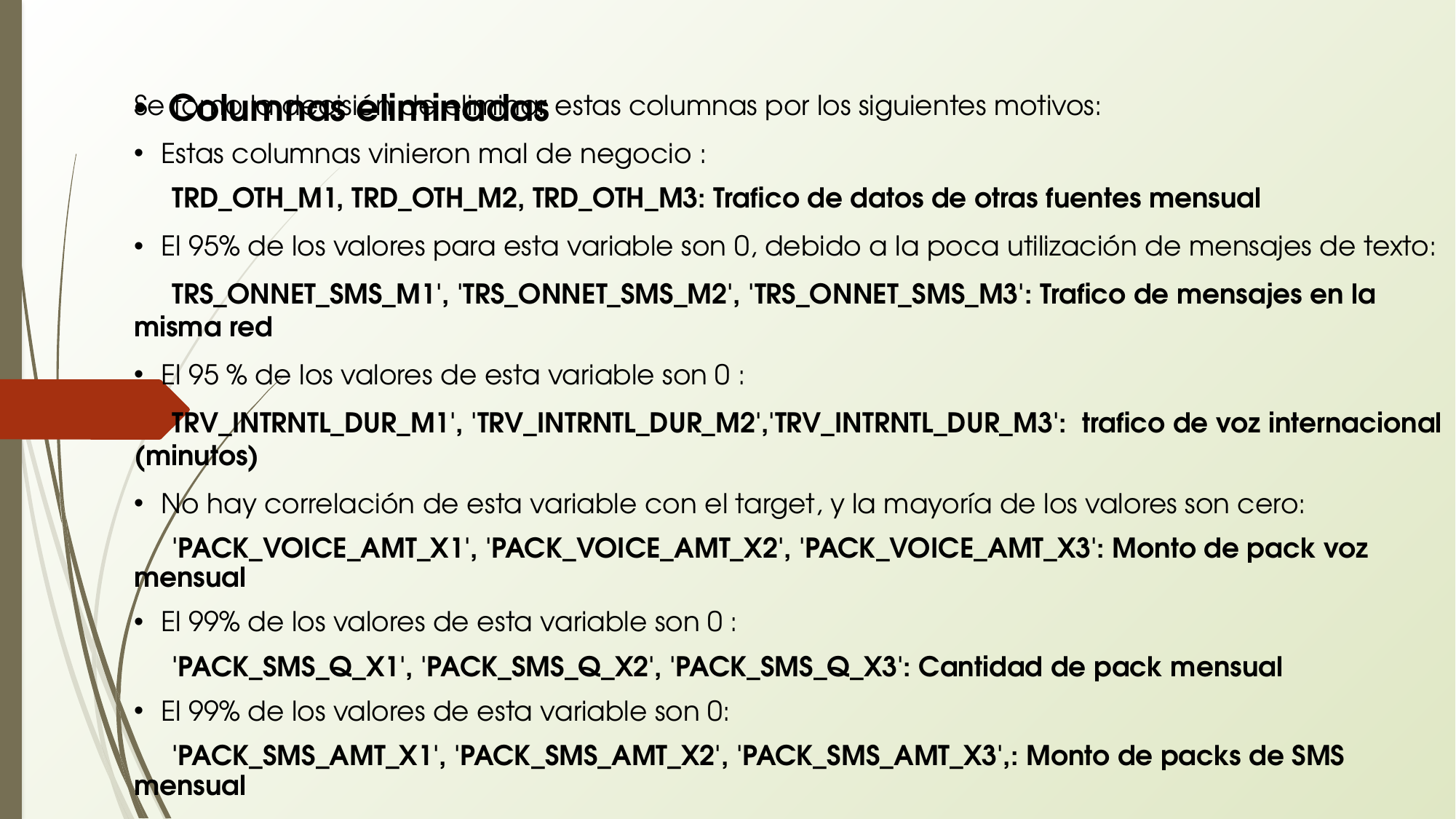

# Se tomo la decisión de eliminar estas columnas por los siguientes motivos:
Estas columnas vinieron mal de negocio :
     TRD_OTH_M1, TRD_OTH_M2, TRD_OTH_M3: Trafico de datos de otras fuentes mensual
El 95% de los valores para esta variable son 0, debido a la poca utilización de mensajes de texto:
     TRS_ONNET_SMS_M1', 'TRS_ONNET_SMS_M2', 'TRS_ONNET_SMS_M3': Trafico de mensajes en la misma red
El 95 % de los valores de esta variable son 0 :
     TRV_INTRNTL_DUR_M1', 'TRV_INTRNTL_DUR_M2','TRV_INTRNTL_DUR_M3':  trafico de voz internacional (minutos)
No hay correlación de esta variable con el target, y la mayoría de los valores son cero:
     'PACK_VOICE_AMT_X1', 'PACK_VOICE_AMT_X2', 'PACK_VOICE_AMT_X3': Monto de pack voz mensual
El 99% de los valores de esta variable son 0 :
     'PACK_SMS_Q_X1', 'PACK_SMS_Q_X2', 'PACK_SMS_Q_X3': Cantidad de pack mensual
El 99% de los valores de esta variable son 0:
     'PACK_SMS_AMT_X1', 'PACK_SMS_AMT_X2', 'PACK_SMS_AMT_X3',: Monto de packs de SMS mensual

Columnas eliminadas